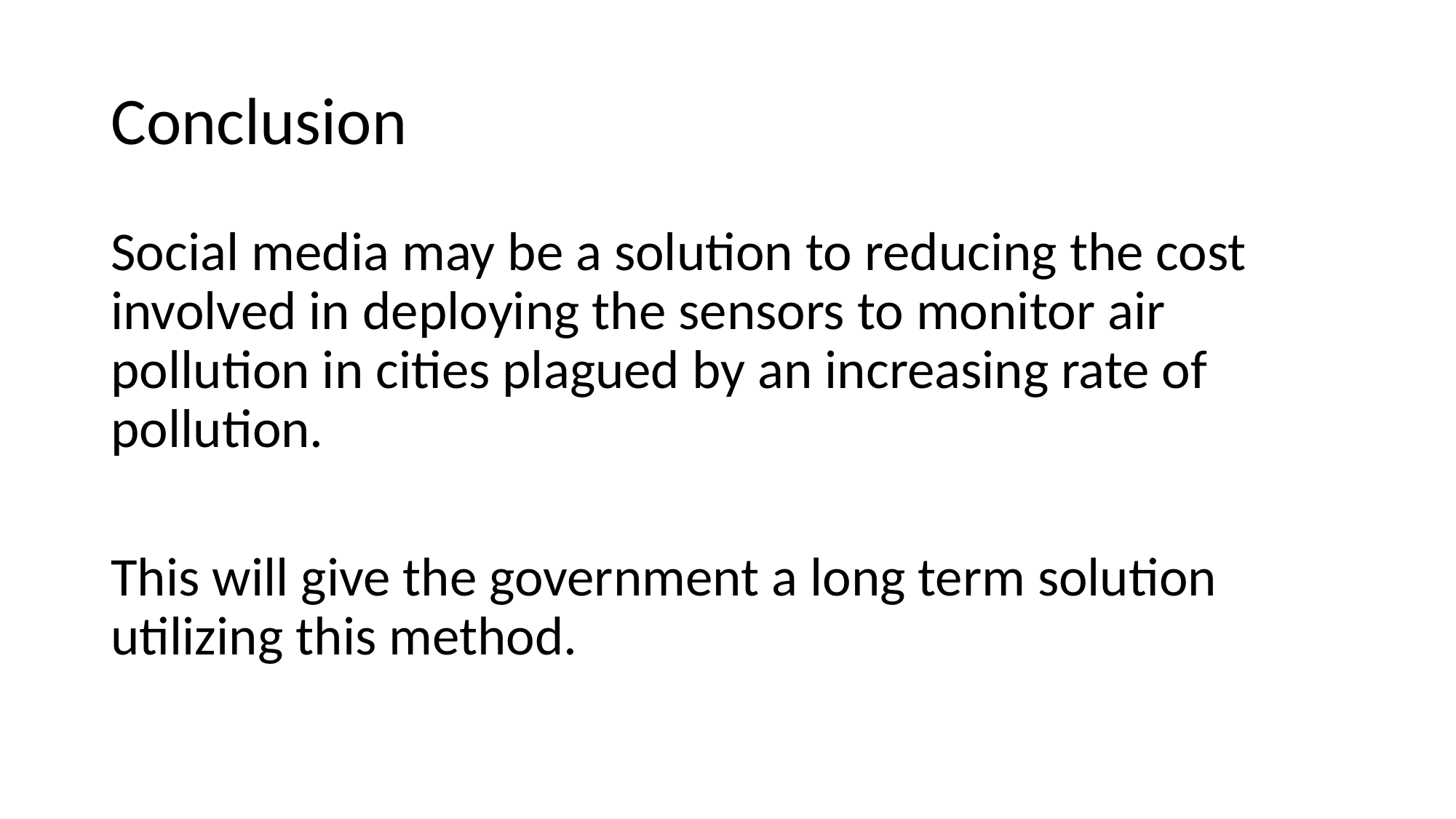

# Conclusion
Social media may be a solution to reducing the cost involved in deploying the sensors to monitor air pollution in cities plagued by an increasing rate of pollution.

This will give the government a long term solution utilizing this method.